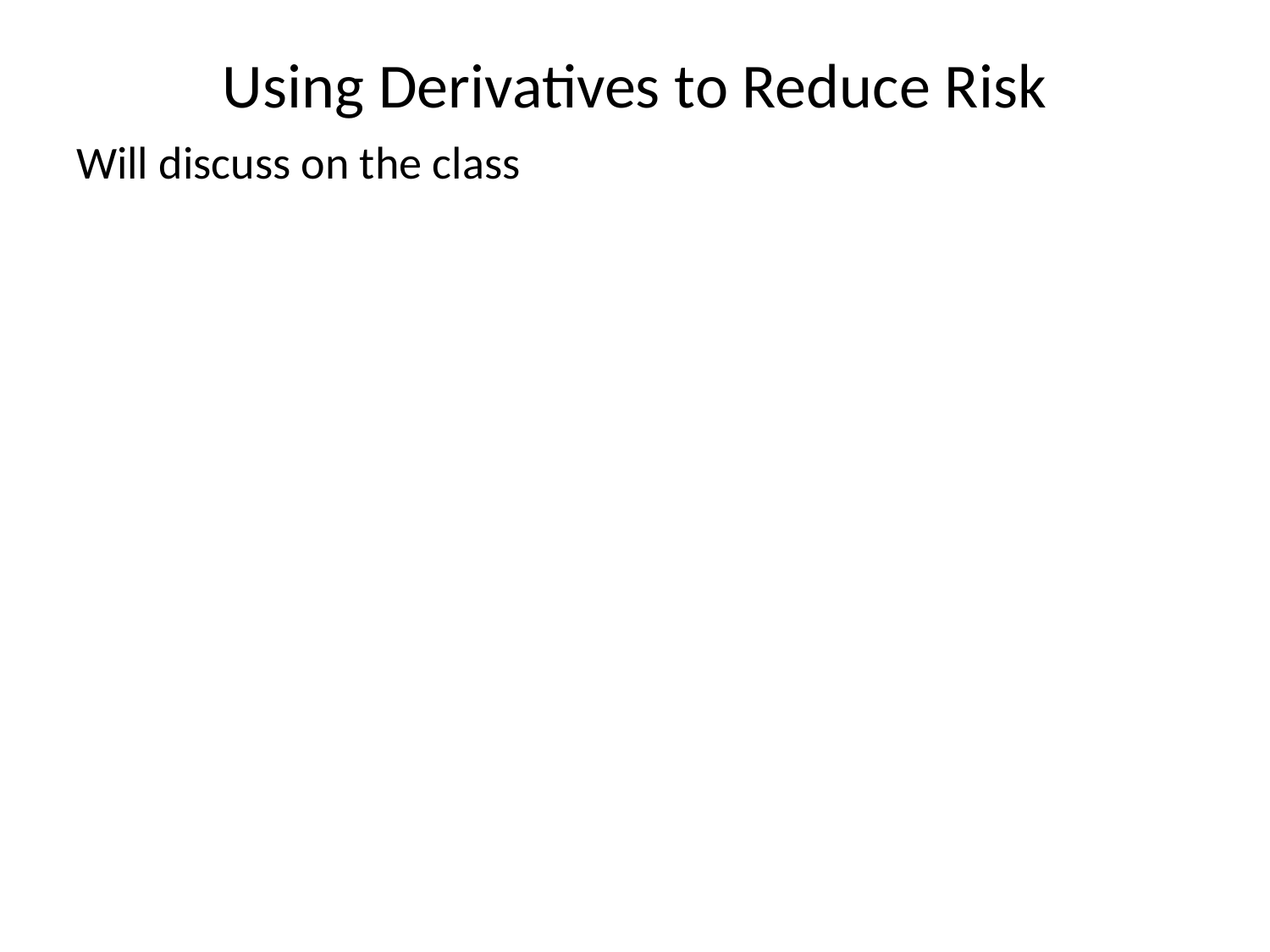

# Using Derivatives to Reduce Risk
Will discuss on the class